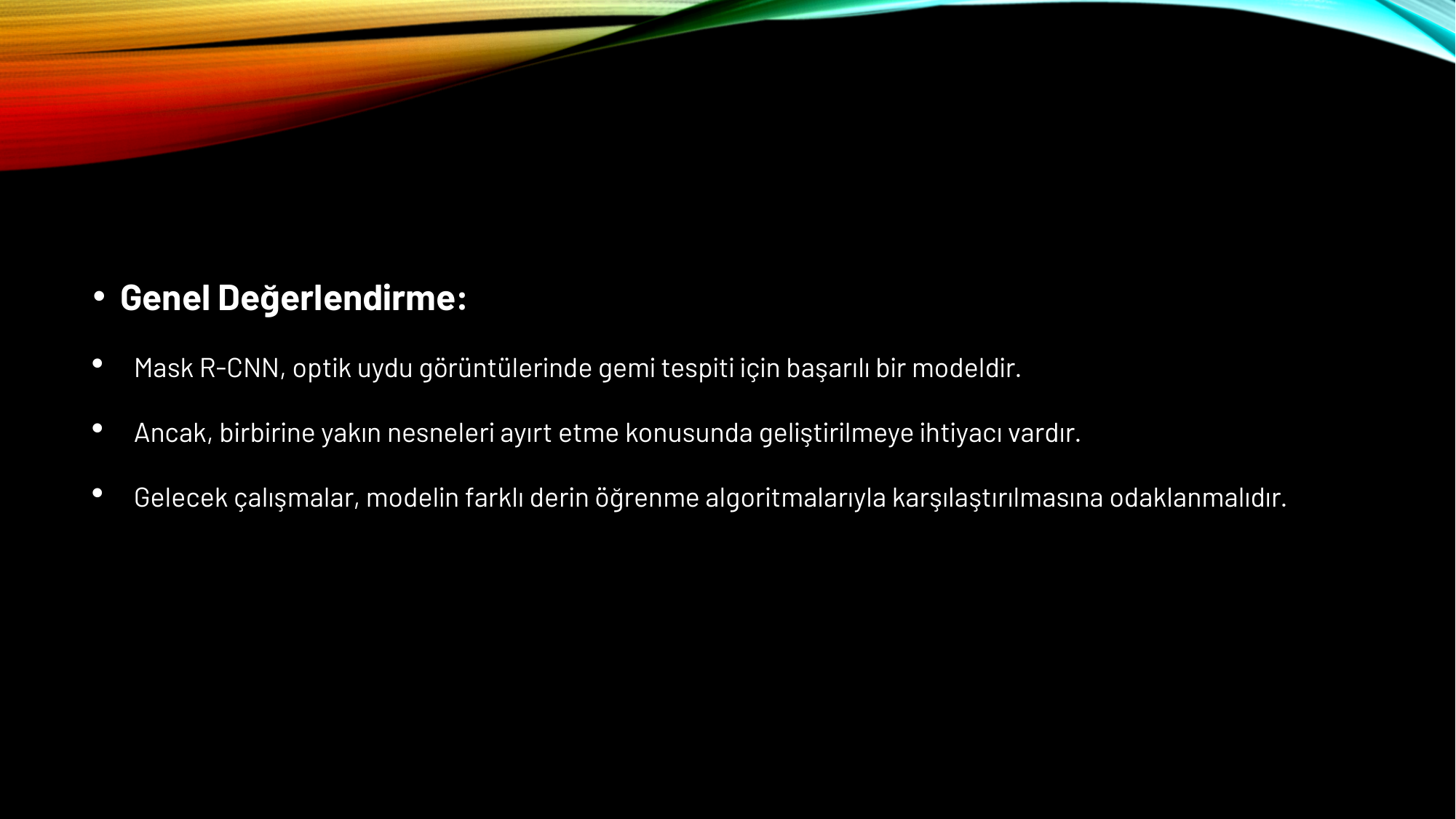

Genel Değerlendirme:
Mask R-CNN, optik uydu görüntülerinde gemi tespiti için başarılı bir modeldir.
Ancak, birbirine yakın nesneleri ayırt etme konusunda geliştirilmeye ihtiyacı vardır.
Gelecek çalışmalar, modelin farklı derin öğrenme algoritmalarıyla karşılaştırılmasına odaklanmalıdır.